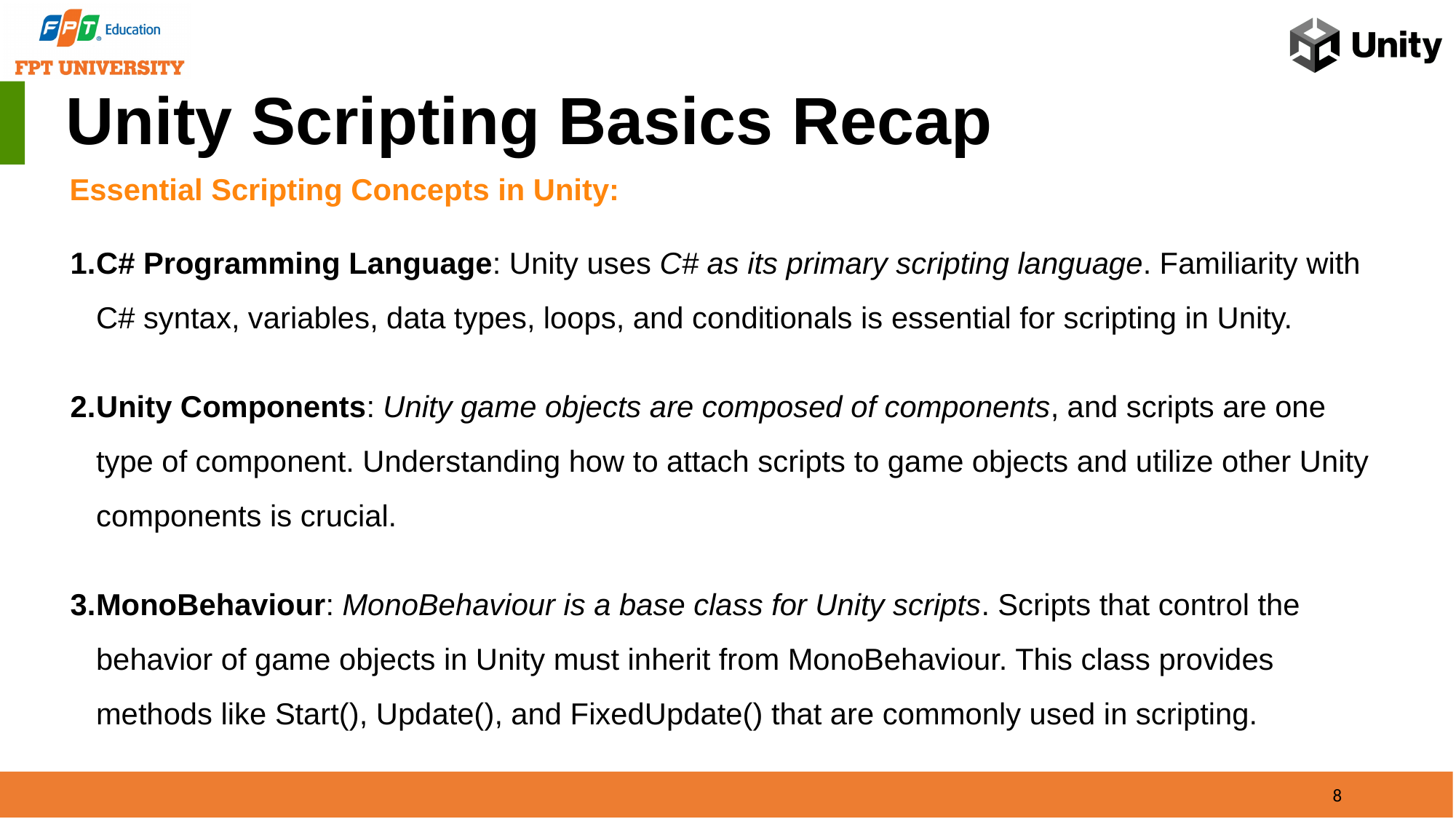

Unity Scripting Basics Recap
Essential Scripting Concepts in Unity:
C# Programming Language: Unity uses C# as its primary scripting language. Familiarity with C# syntax, variables, data types, loops, and conditionals is essential for scripting in Unity.
Unity Components: Unity game objects are composed of components, and scripts are one type of component. Understanding how to attach scripts to game objects and utilize other Unity components is crucial.
MonoBehaviour: MonoBehaviour is a base class for Unity scripts. Scripts that control the behavior of game objects in Unity must inherit from MonoBehaviour. This class provides methods like Start(), Update(), and FixedUpdate() that are commonly used in scripting.
8